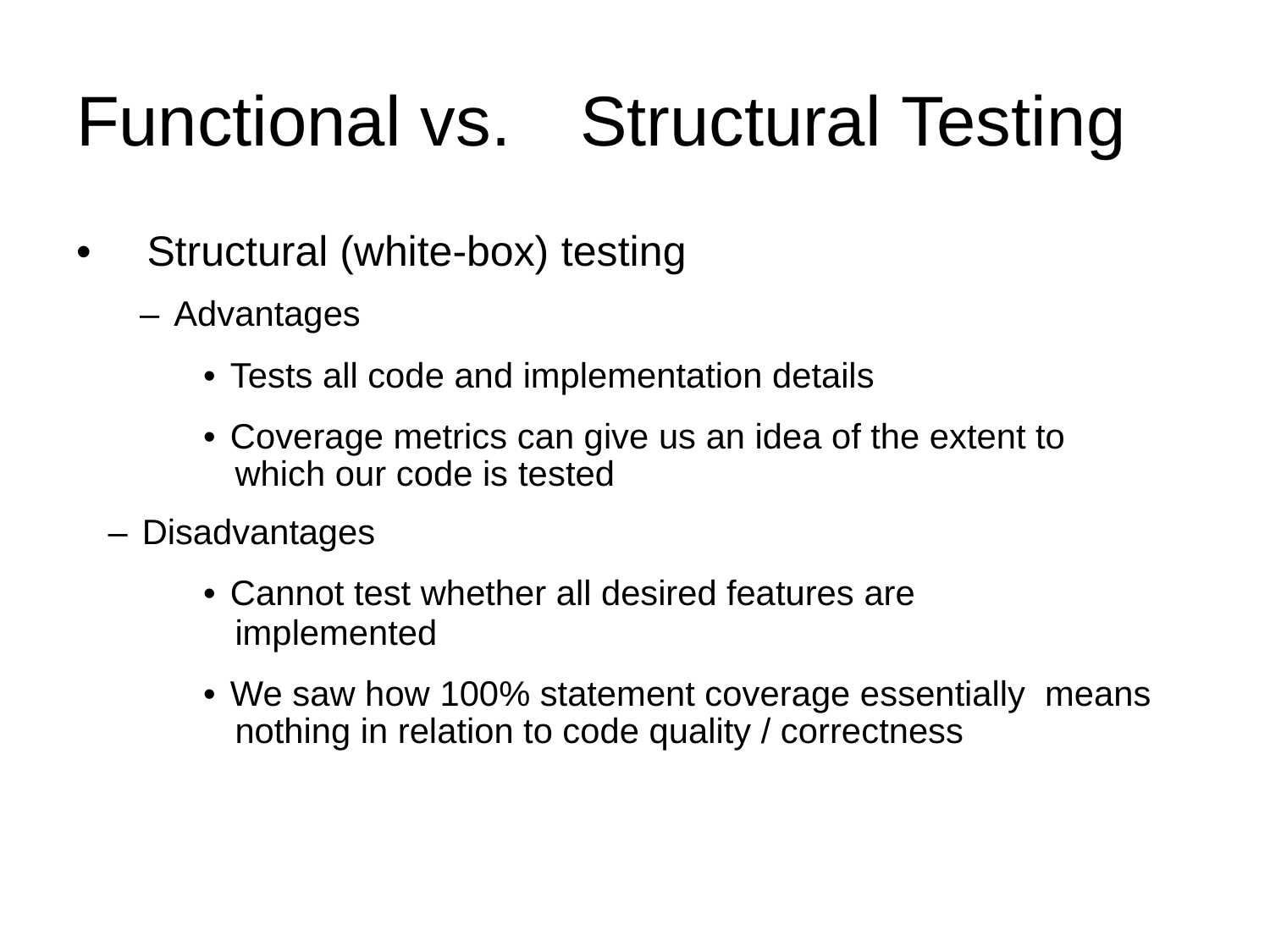

# Functional vs.	Structural Testing
• 	Structural (white-box) testing
–  Advantages
•  Tests all code and implementation details
•  Coverage metrics can give us an idea of the extent to  which our code is tested
–  Disadvantages
•  Cannot test whether all desired features are  implemented
•  We saw how 100% statement coverage essentially  means nothing in relation to code quality / correctness